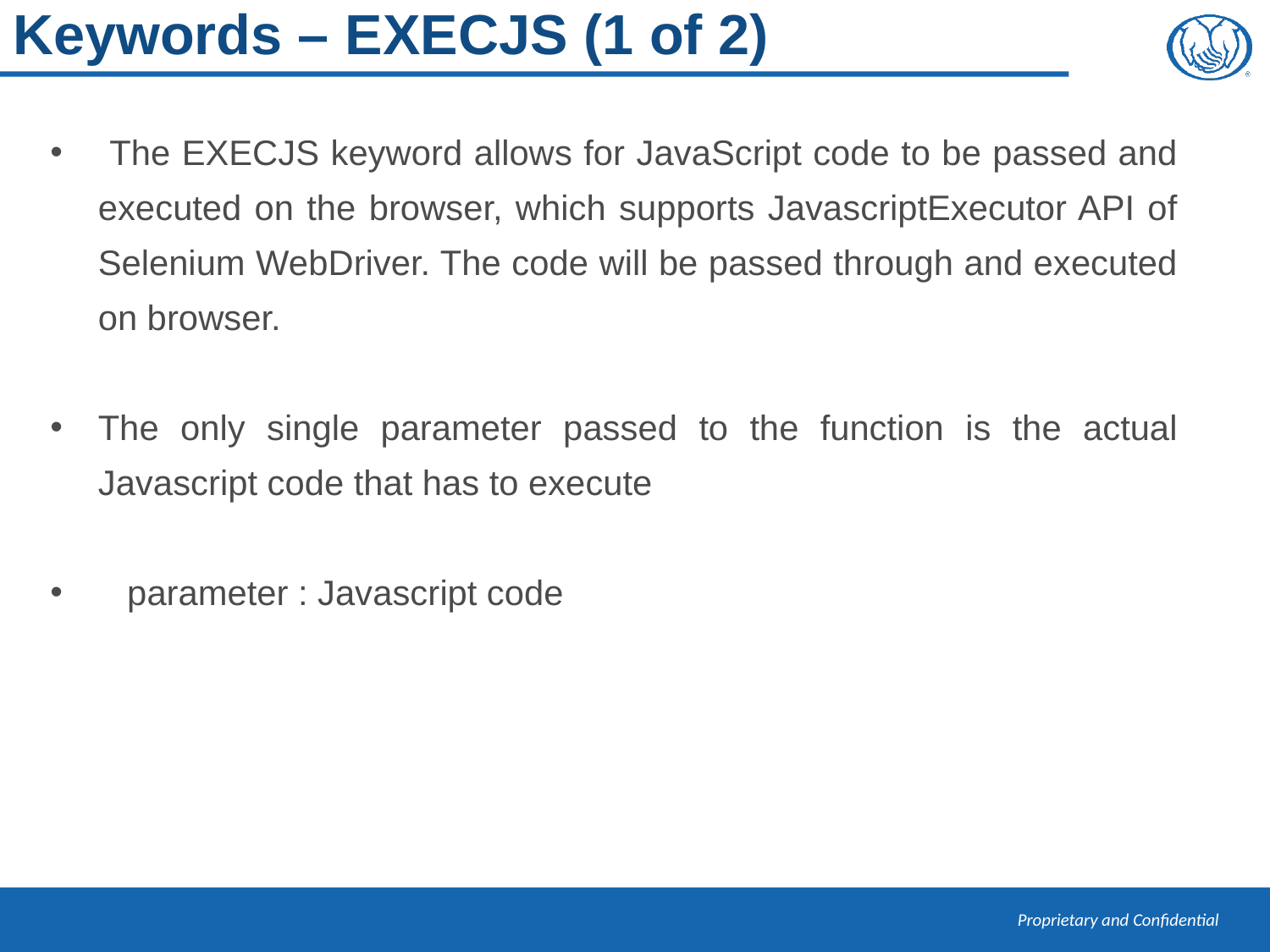

Keywords – EXECJS (1 of 2)
 The EXECJS keyword allows for JavaScript code to be passed and executed on the browser, which supports JavascriptExecutor API of Selenium WebDriver. The code will be passed through and executed on browser.

The only single parameter passed to the function is the actual Javascript code that has to execute

   parameter : Javascript code